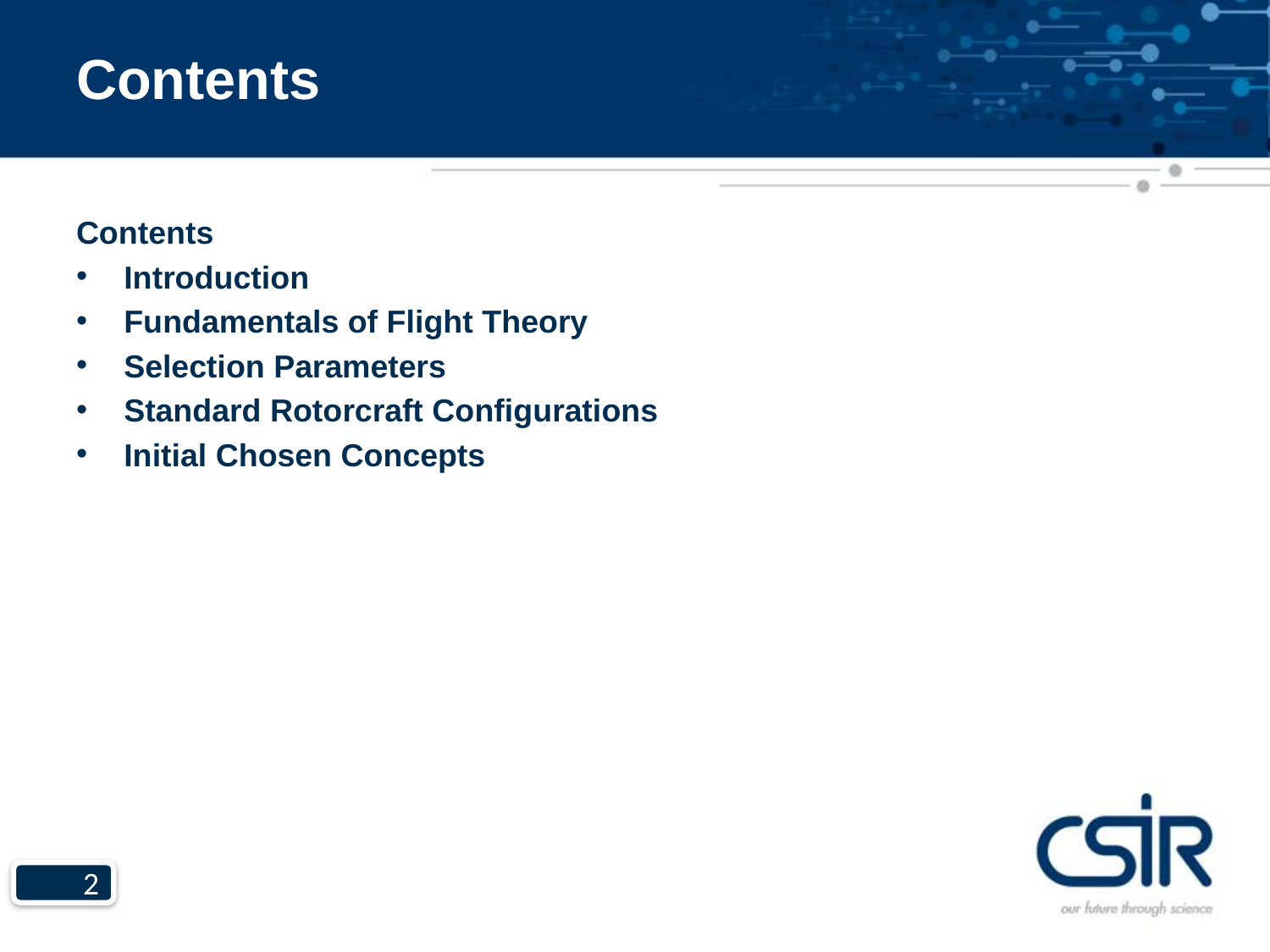

# Contents
Contents
Introduction
Fundamentals of Flight Theory
Selection Parameters
Standard Rotorcraft Configurations
Initial Chosen Concepts